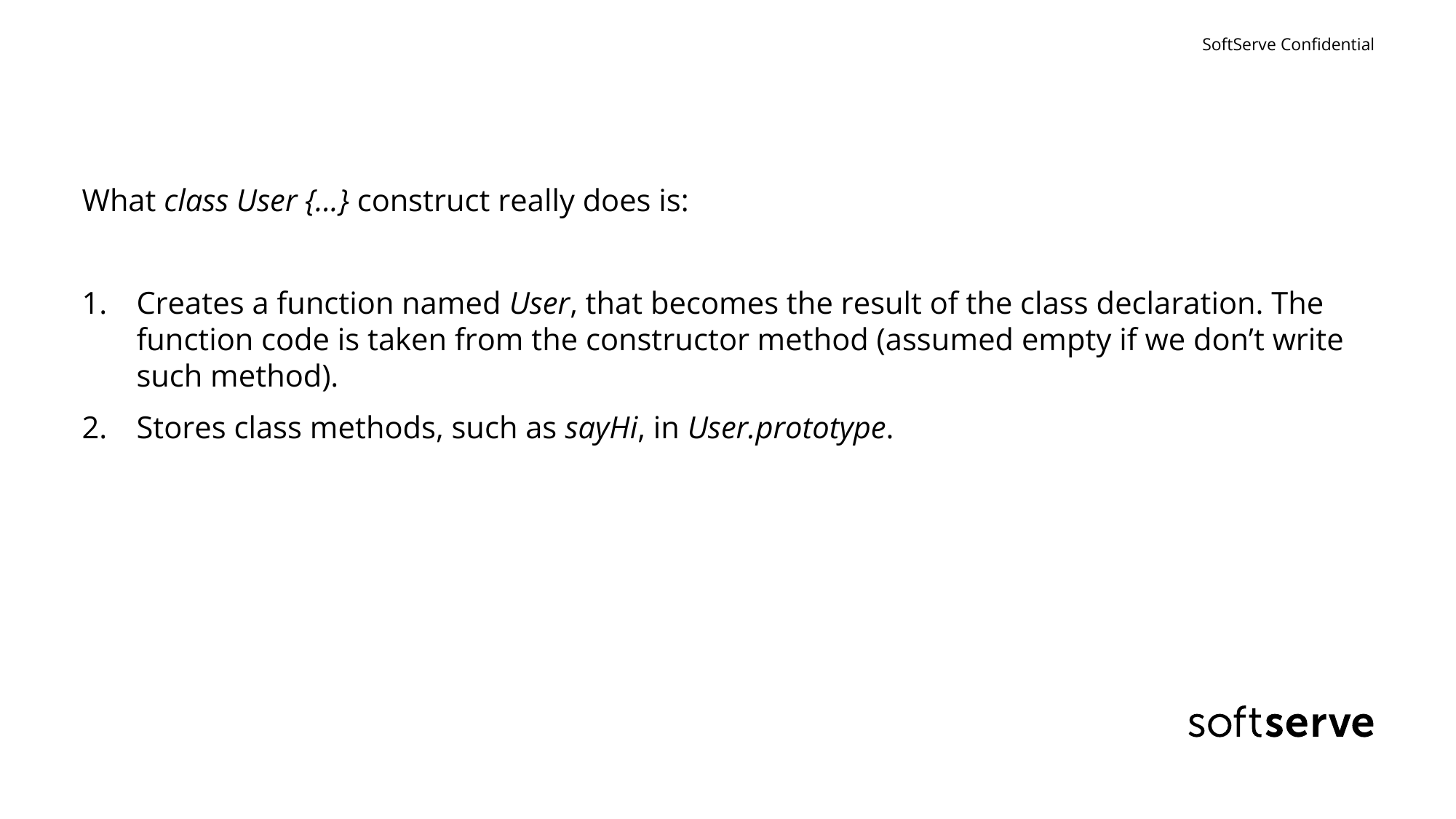

#
What class User {...} construct really does is:

Creates a function named User, that becomes the result of the class declaration. The function code is taken from the constructor method (assumed empty if we don’t write such method).
Stores class methods, such as sayHi, in User.prototype.